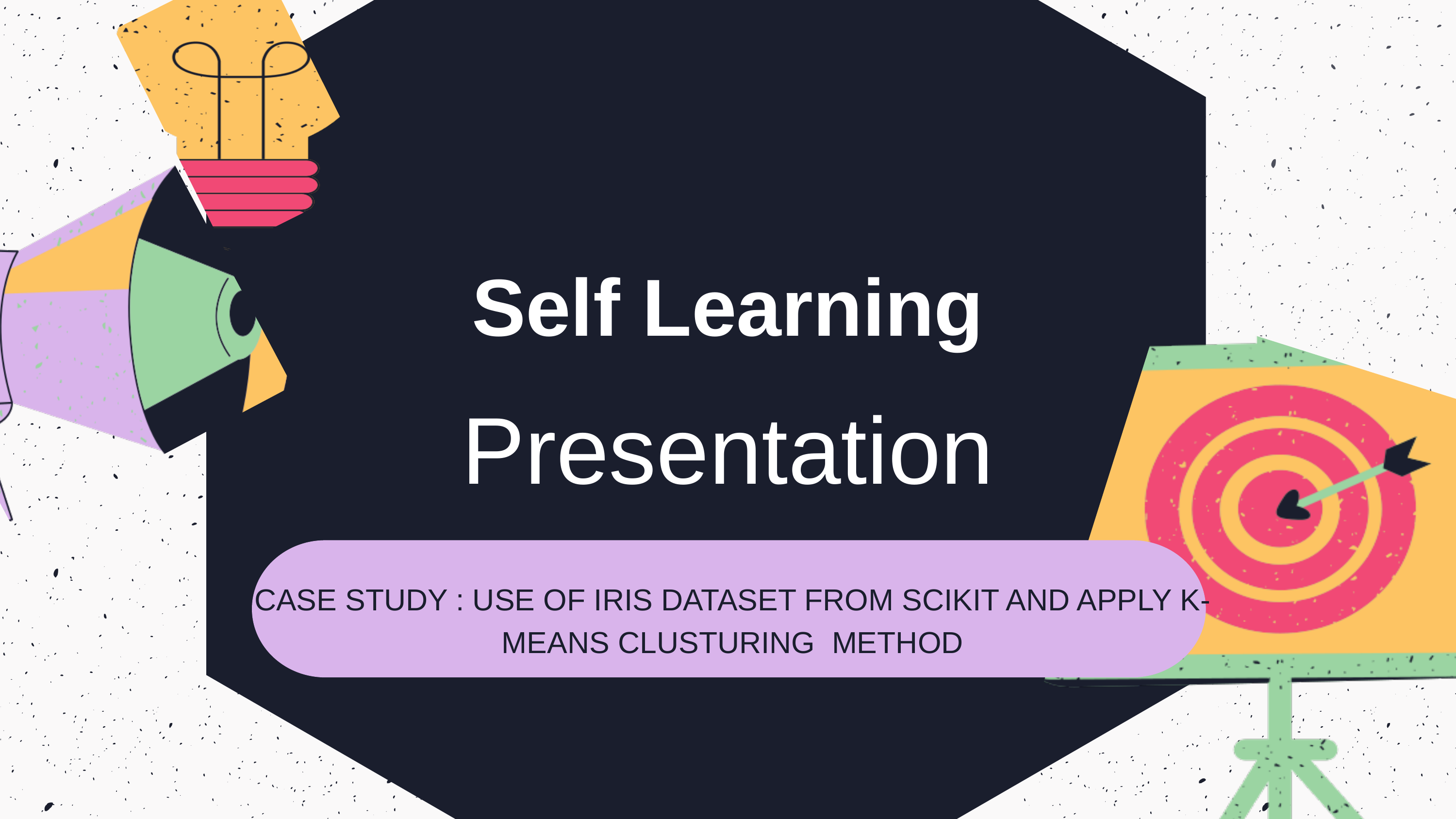

Self Learning

Presentation

CASE STUDY : USE OF IRIS DATASET FROM SCIKIT AND APPLY K-MEANS CLUSTURING  METHOD